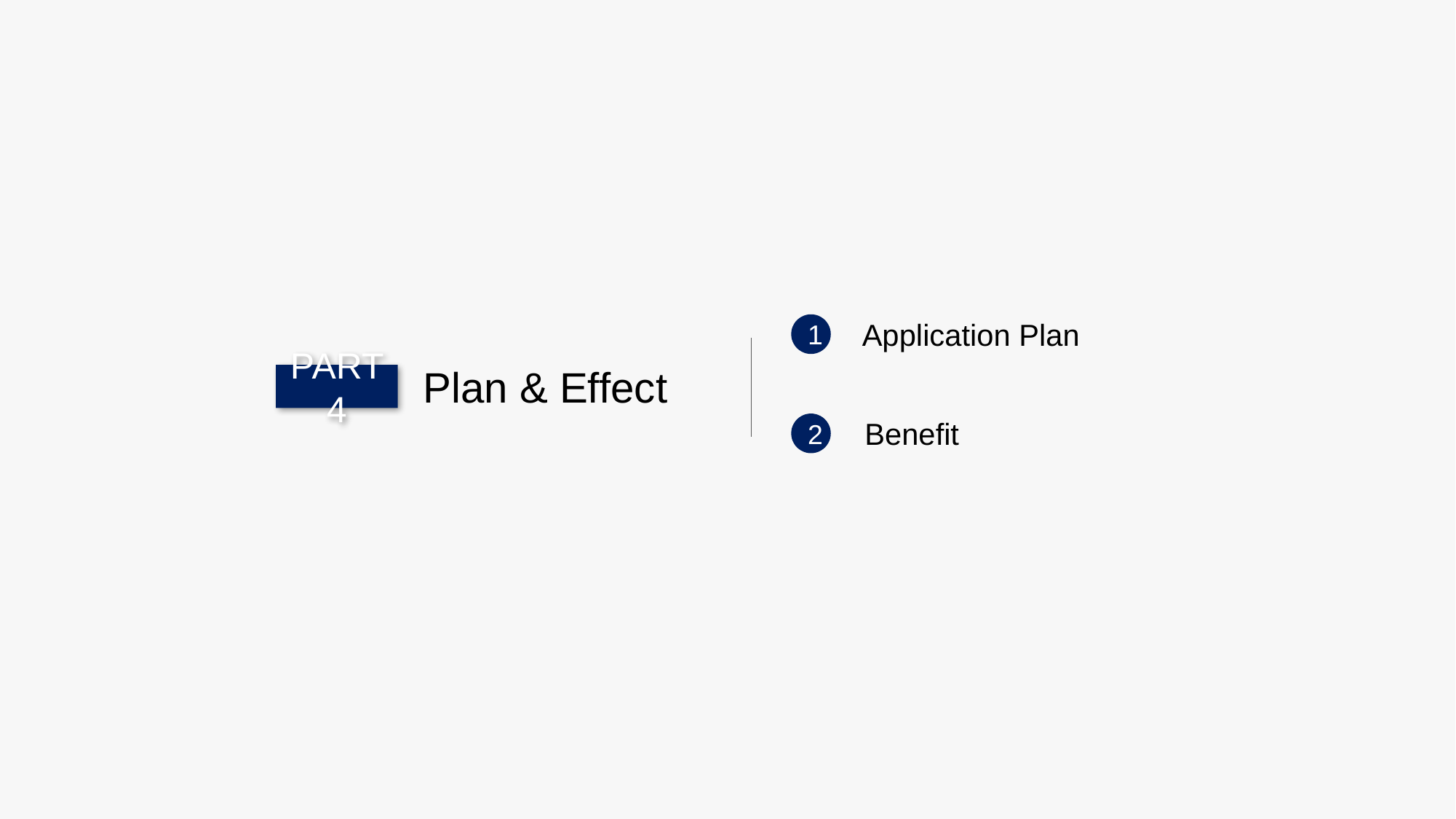

Application Plan
1
Plan & Effect
PART 4
Benefit
2